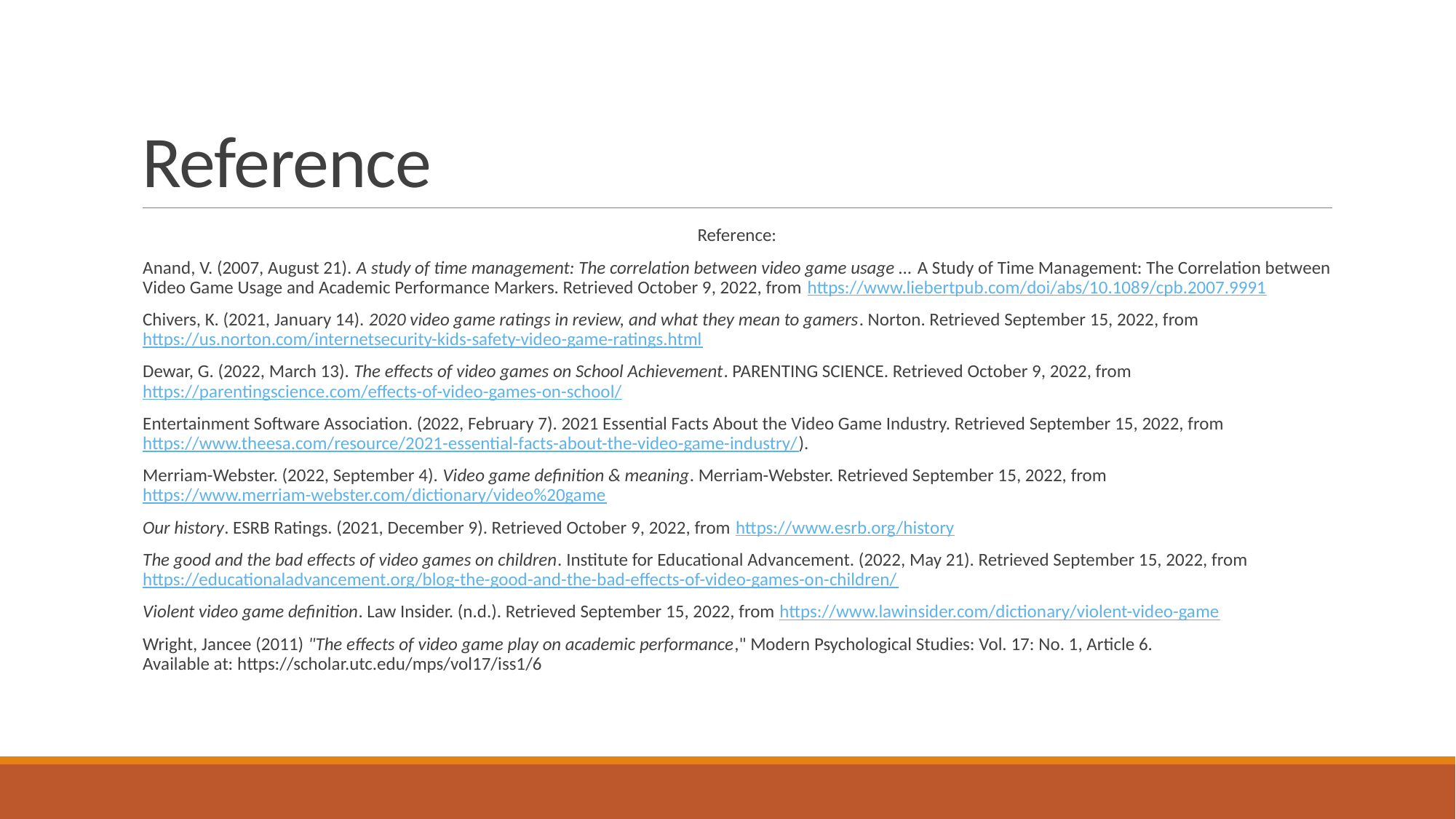

# Reference
Reference:
Anand, V. (2007, August 21). A study of time management: The correlation between video game usage ... A Study of Time Management: The Correlation between Video Game Usage and Academic Performance Markers. Retrieved October 9, 2022, from https://www.liebertpub.com/doi/abs/10.1089/cpb.2007.9991
Chivers, K. (2021, January 14). 2020 video game ratings in review, and what they mean to gamers. Norton. Retrieved September 15, 2022, from https://us.norton.com/internetsecurity-kids-safety-video-game-ratings.html
Dewar, G. (2022, March 13). The effects of video games on School Achievement. PARENTING SCIENCE. Retrieved October 9, 2022, from https://parentingscience.com/effects-of-video-games-on-school/
Entertainment Software Association. (2022, February 7). 2021 Essential Facts About the Video Game Industry. Retrieved September 15, 2022, from https://www.theesa.com/resource/2021-essential-facts-about-the-video-game-industry/).
Merriam-Webster. (2022, September 4). Video game definition & meaning. Merriam-Webster. Retrieved September 15, 2022, from https://www.merriam-webster.com/dictionary/video%20game
Our history. ESRB Ratings. (2021, December 9). Retrieved October 9, 2022, from https://www.esrb.org/history
The good and the bad effects of video games on children. Institute for Educational Advancement. (2022, May 21). Retrieved September 15, 2022, from https://educationaladvancement.org/blog-the-good-and-the-bad-effects-of-video-games-on-children/
Violent video game definition. Law Insider. (n.d.). Retrieved September 15, 2022, from https://www.lawinsider.com/dictionary/violent-video-game
Wright, Jancee (2011) "The effects of video game play on academic performance," Modern Psychological Studies: Vol. 17: No. 1, Article 6.
Available at: https://scholar.utc.edu/mps/vol17/iss1/6